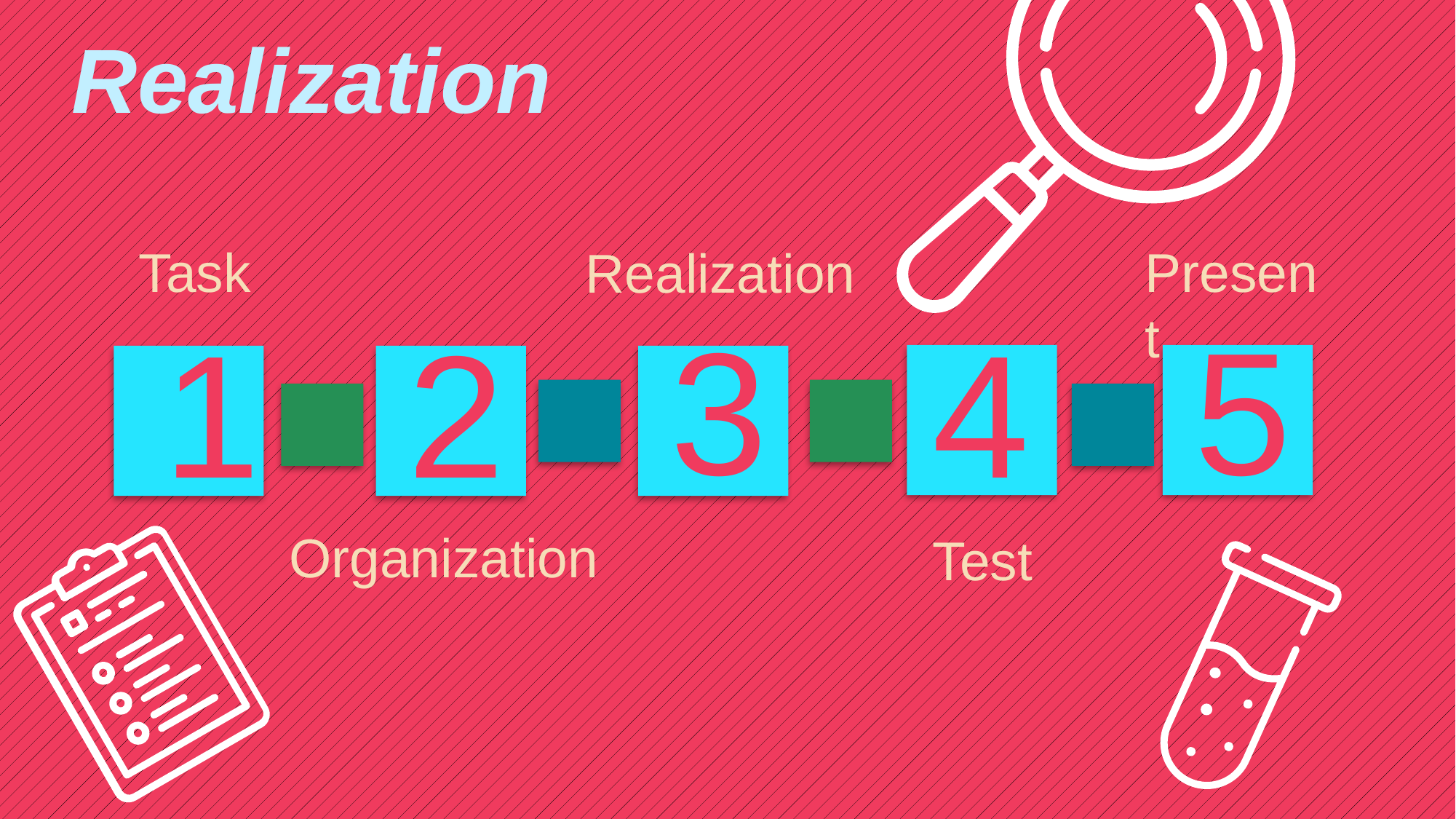

Realization
Task
Present
Realization
3
5
1
2
4

Organization
Test